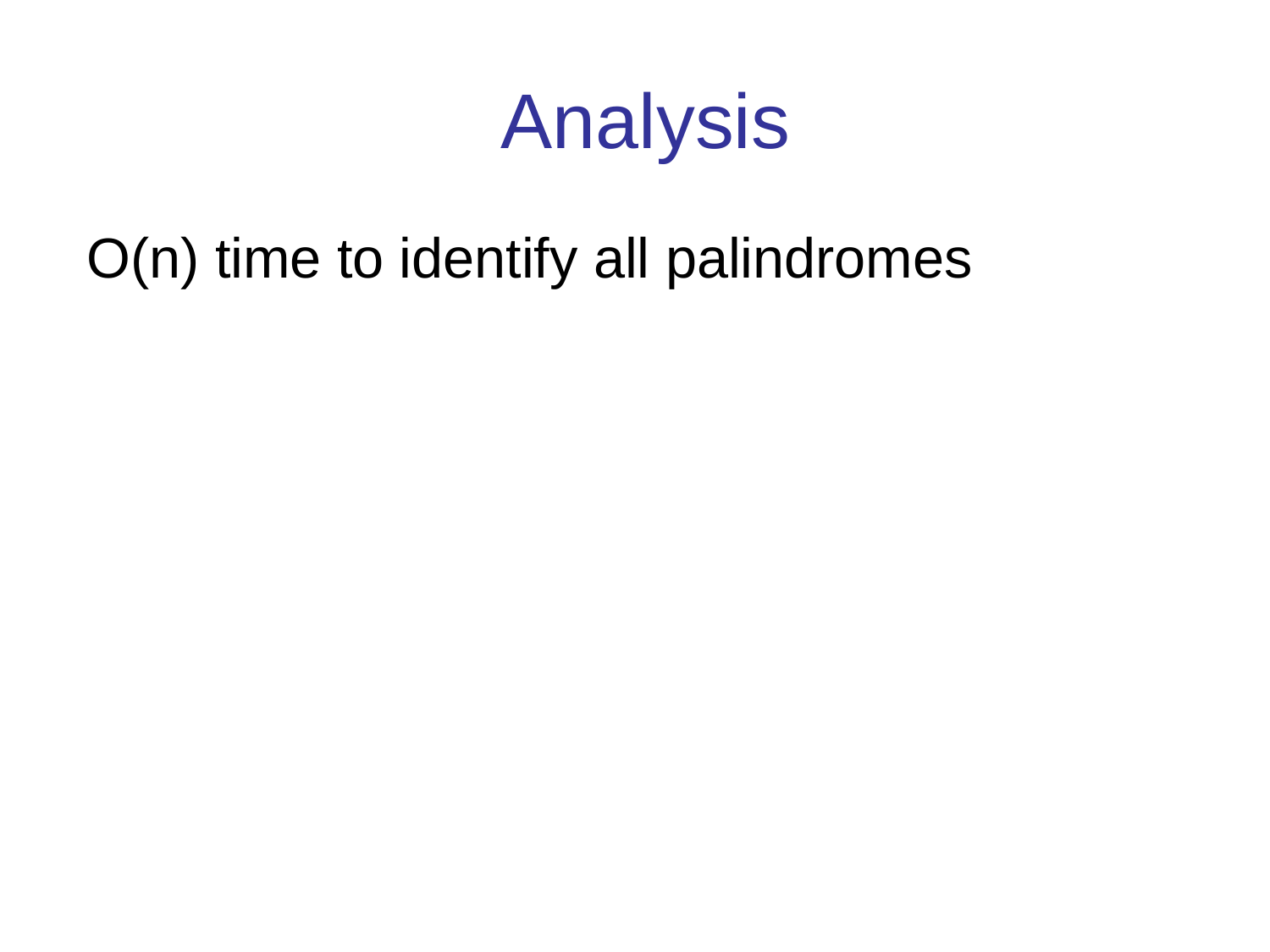

# Analysis
O(n) time to identify all palindromes